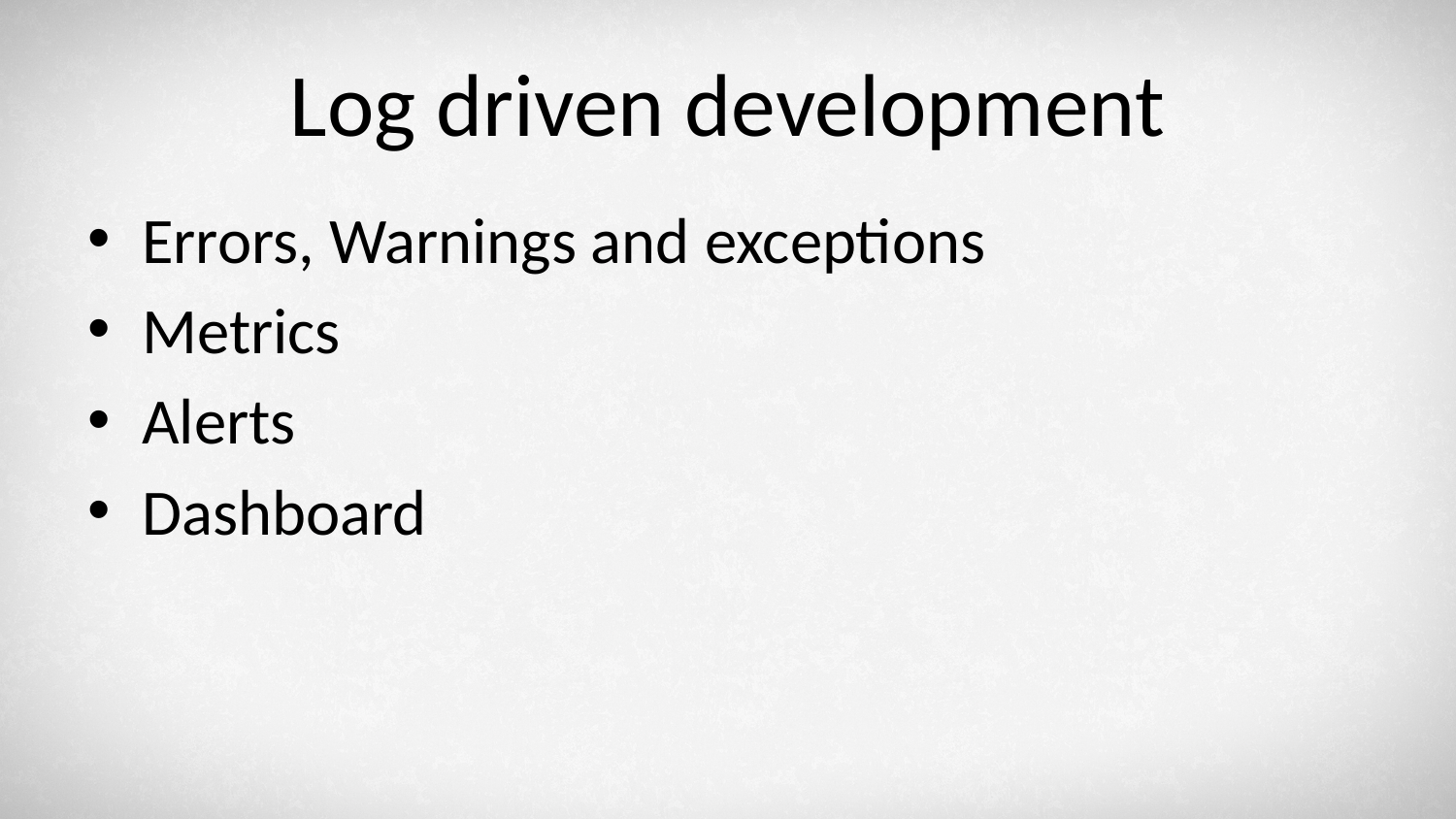

# Log driven development
Errors, Warnings and exceptions
Metrics
Alerts
Dashboard